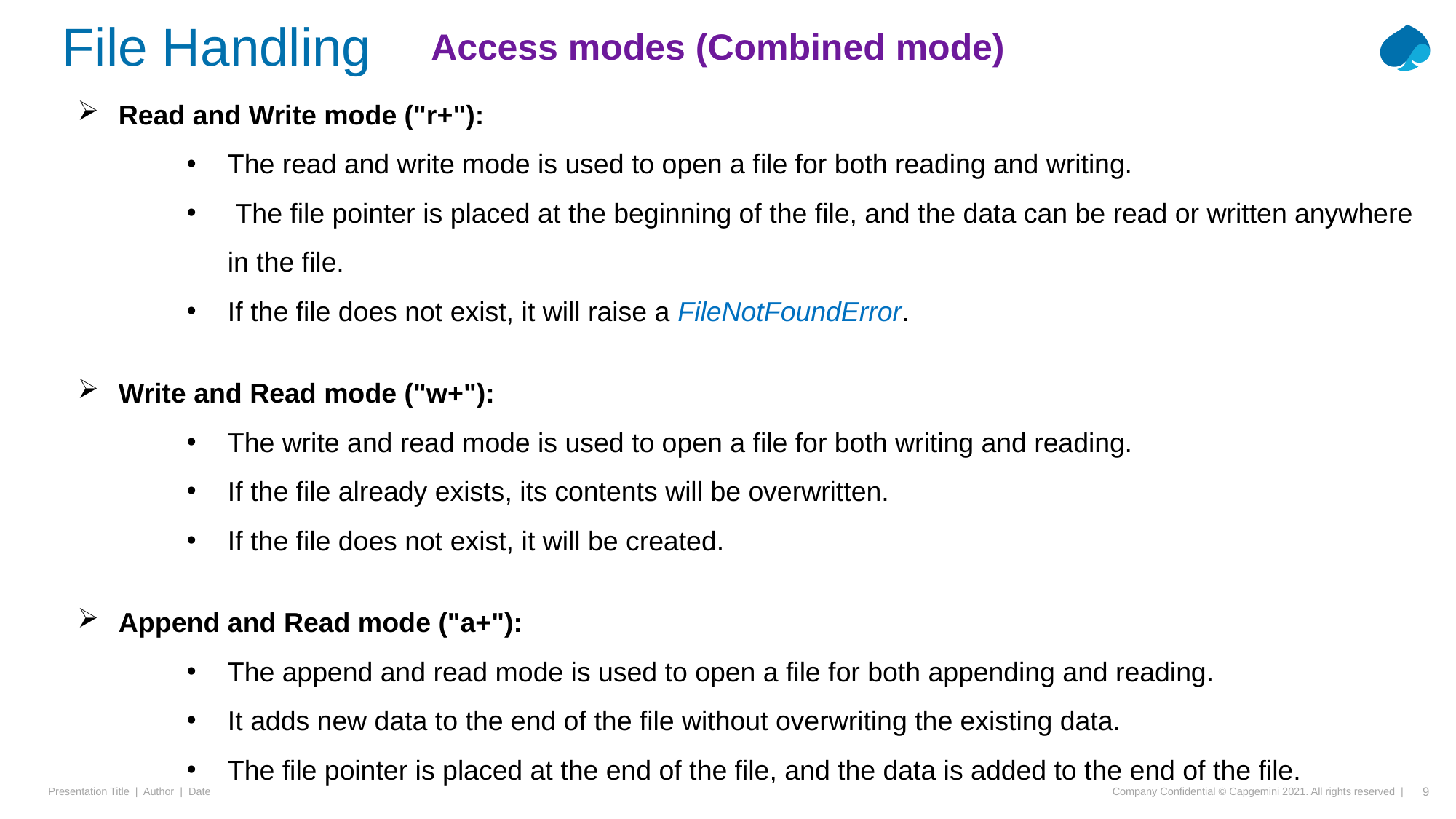

File Handling
Access modes (Combined mode)
Read and Write mode ("r+"):
The read and write mode is used to open a file for both reading and writing.
 The file pointer is placed at the beginning of the file, and the data can be read or written anywhere in the file.
If the file does not exist, it will raise a FileNotFoundError.

Write and Read mode ("w+"):
The write and read mode is used to open a file for both writing and reading.
If the file already exists, its contents will be overwritten.
If the file does not exist, it will be created.

Append and Read mode ("a+"):
The append and read mode is used to open a file for both appending and reading.
It adds new data to the end of the file without overwriting the existing data.
The file pointer is placed at the end of the file, and the data is added to the end of the file.